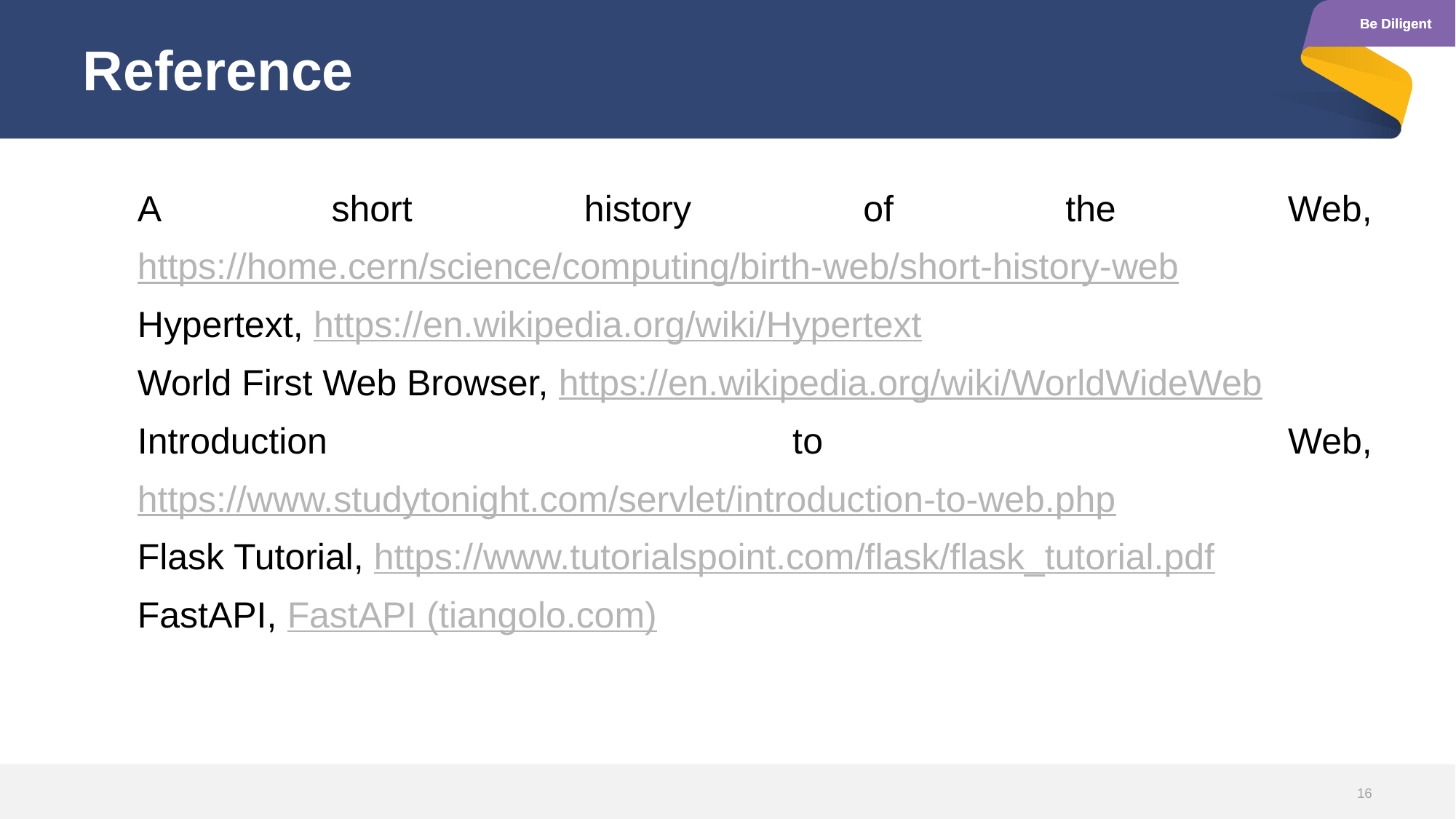

Be Diligent
# Reference
A short history of the Web, https://home.cern/science/computing/birth-web/short-history-web
Hypertext, https://en.wikipedia.org/wiki/Hypertext
World First Web Browser, https://en.wikipedia.org/wiki/WorldWideWeb
Introduction to Web, https://www.studytonight.com/servlet/introduction-to-web.php
Flask Tutorial, https://www.tutorialspoint.com/flask/flask_tutorial.pdf
FastAPI, FastAPI (tiangolo.com)
16